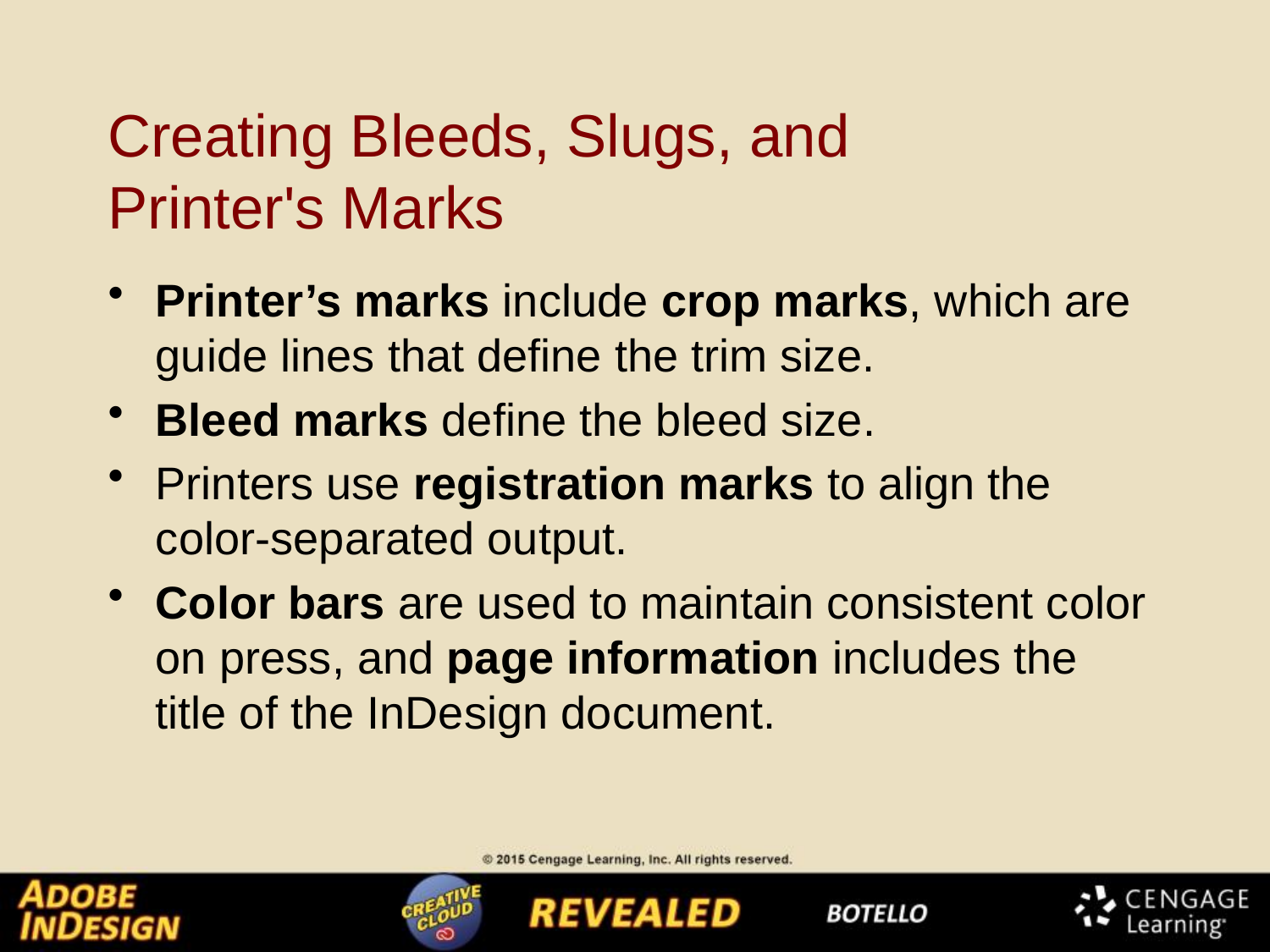

# Creating Bleeds, Slugs, and Printer's Marks
Printer’s marks include crop marks, which are guide lines that define the trim size.
Bleed marks define the bleed size.
Printers use registration marks to align the color-separated output.
Color bars are used to maintain consistent color on press, and page information includes the title of the InDesign document.